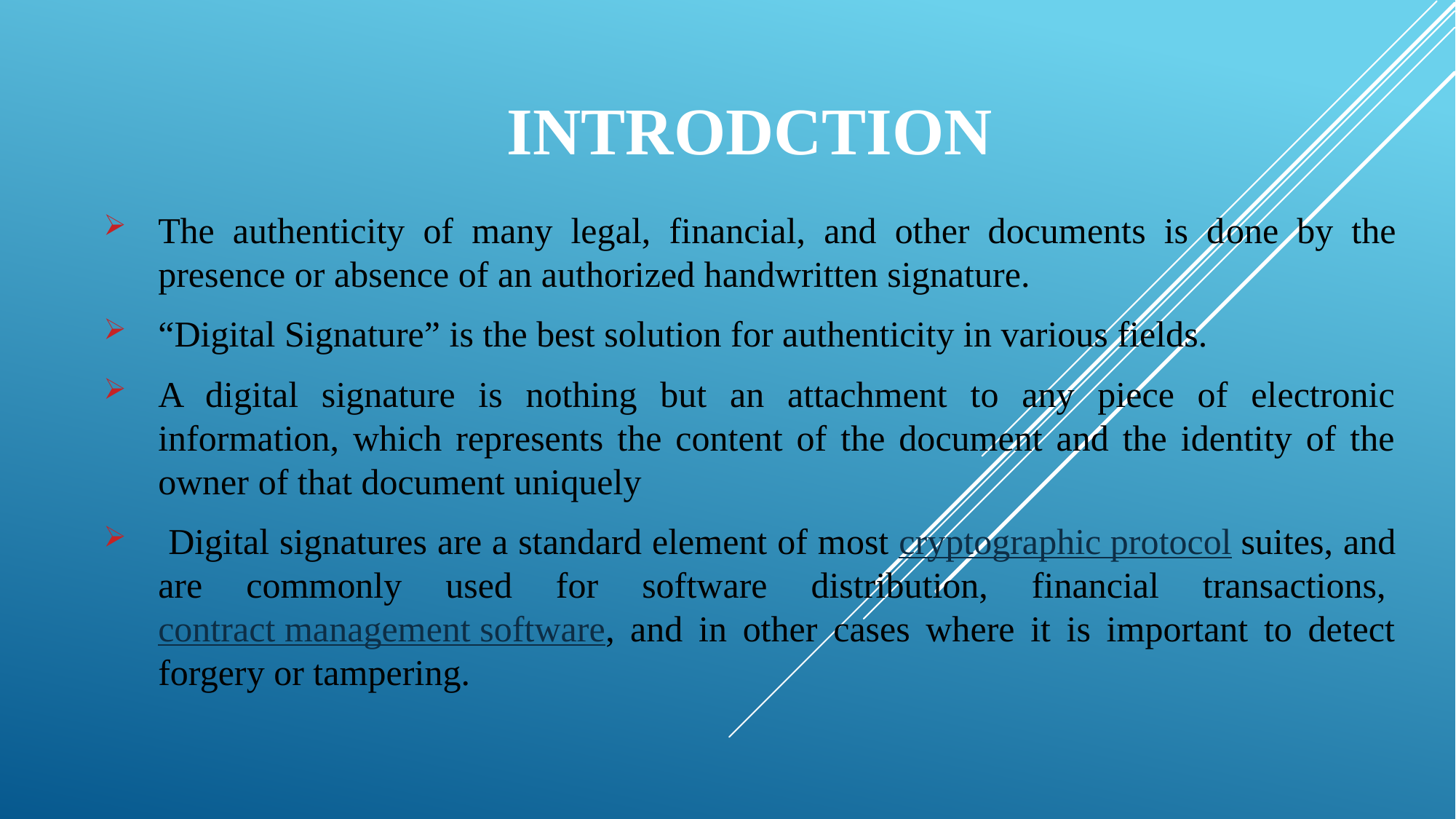

# INTRODCTION
The authenticity of many legal, financial, and other documents is done by the presence or absence of an authorized handwritten signature.
“Digital Signature” is the best solution for authenticity in various fields.
A digital signature is nothing but an attachment to any piece of electronic information, which represents the content of the document and the identity of the owner of that document uniquely
 Digital signatures are a standard element of most cryptographic protocol suites, and are commonly used for software distribution, financial transactions, contract management software, and in other cases where it is important to detect forgery or tampering.